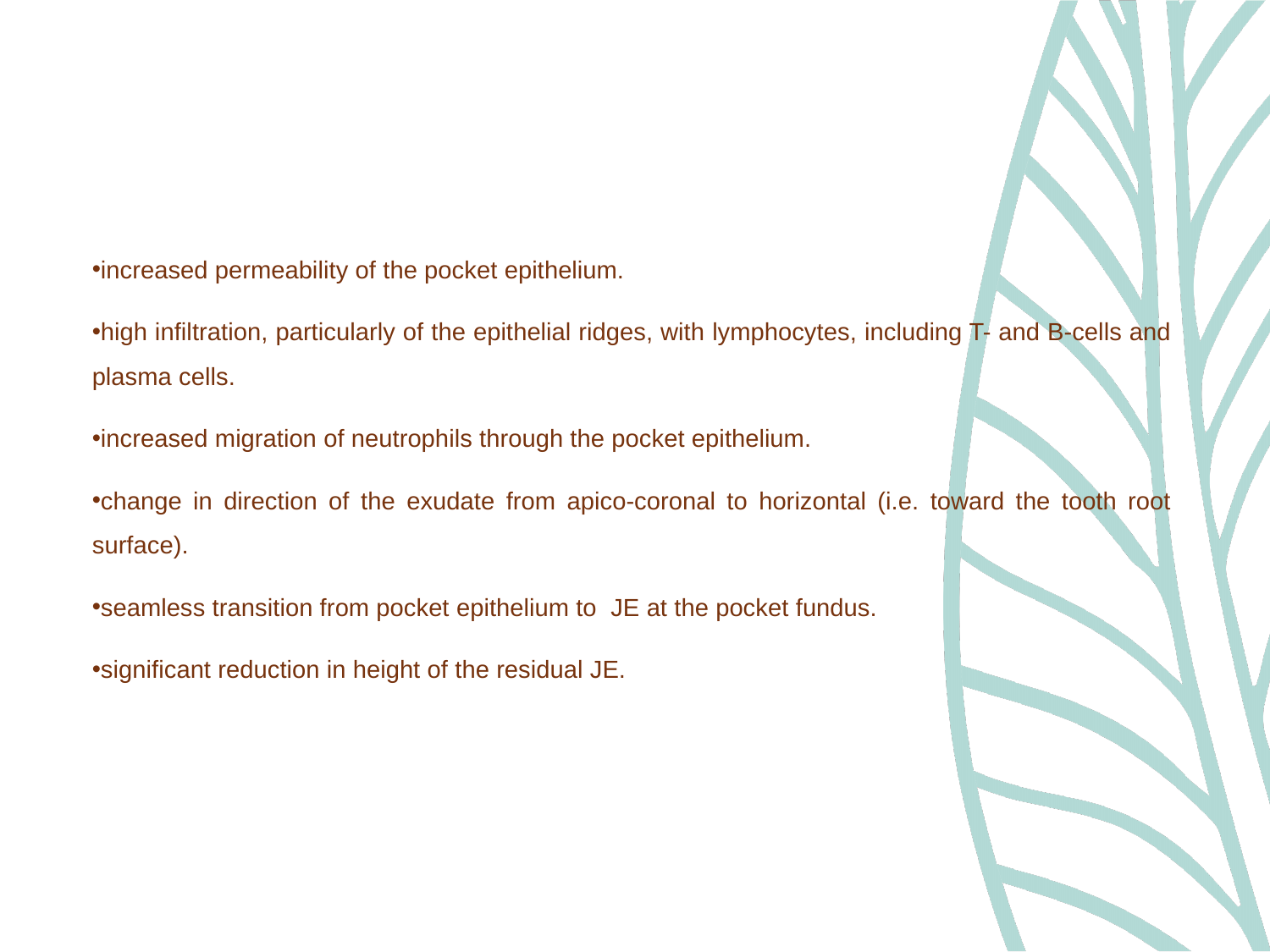

increased permeability of the pocket epithelium.
high infiltration, particularly of the epithelial ridges, with lymphocytes, including T- and B-cells and plasma cells.
increased migration of neutrophils through the pocket epithelium.
change in direction of the exudate from apico-coronal to horizontal (i.e. toward the tooth root surface).
seamless transition from pocket epithelium to  JE at the pocket fundus.
significant reduction in height of the residual JE.